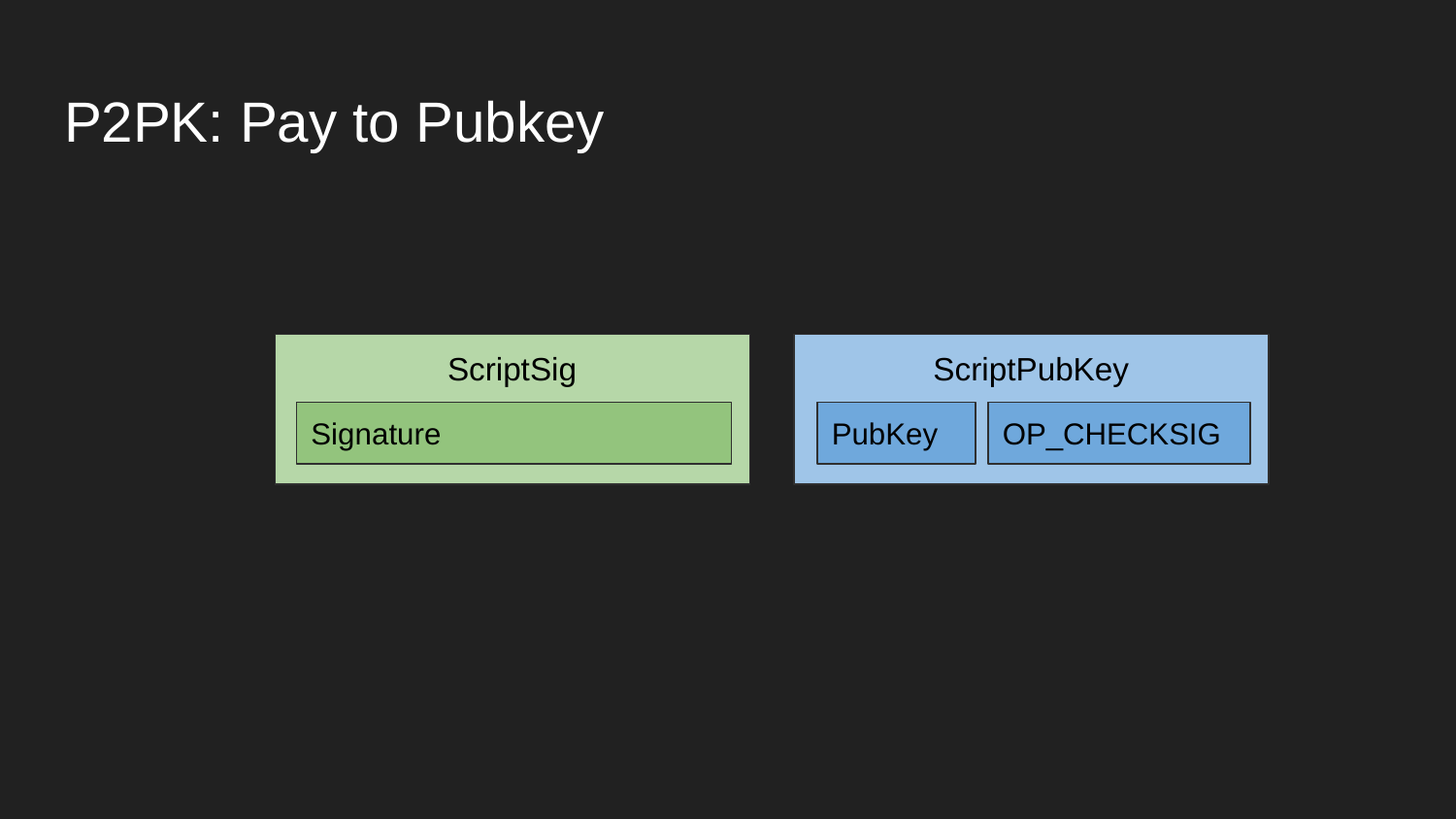

# P2PK: Pay to Pubkey
ScriptSig
ScriptPubKey
Signature
PubKey
OP_CHECKSIG